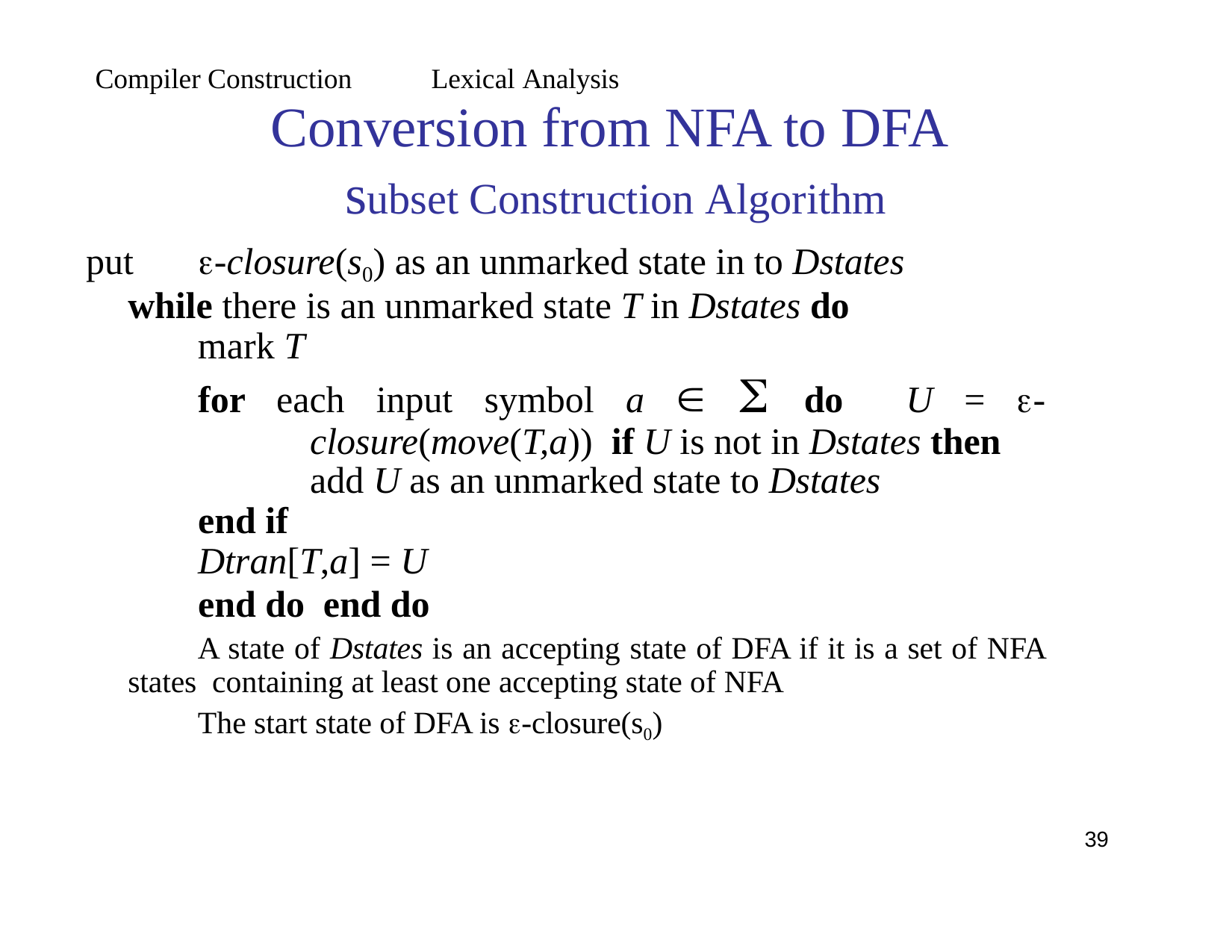

Compiler Construction	Lexical Analysis
Conversion from NFA to DFA  subset Construction Algorithm
put	ε-closure(s0) as an unmarked state in to Dstates
while there is an unmarked state T in Dstates do
mark T
for each input symbol a ∈ Σ do  U = ε-closure(move(T,a))  if U is not in Dstates then
add U as an unmarked state to Dstates
end if
Dtran[T,a] = U
end do  end do
A state of Dstates is an accepting state of DFA if it is a set of NFA states  containing at least one accepting state of NFA
The start state of DFA is ε-closure(s0)
39